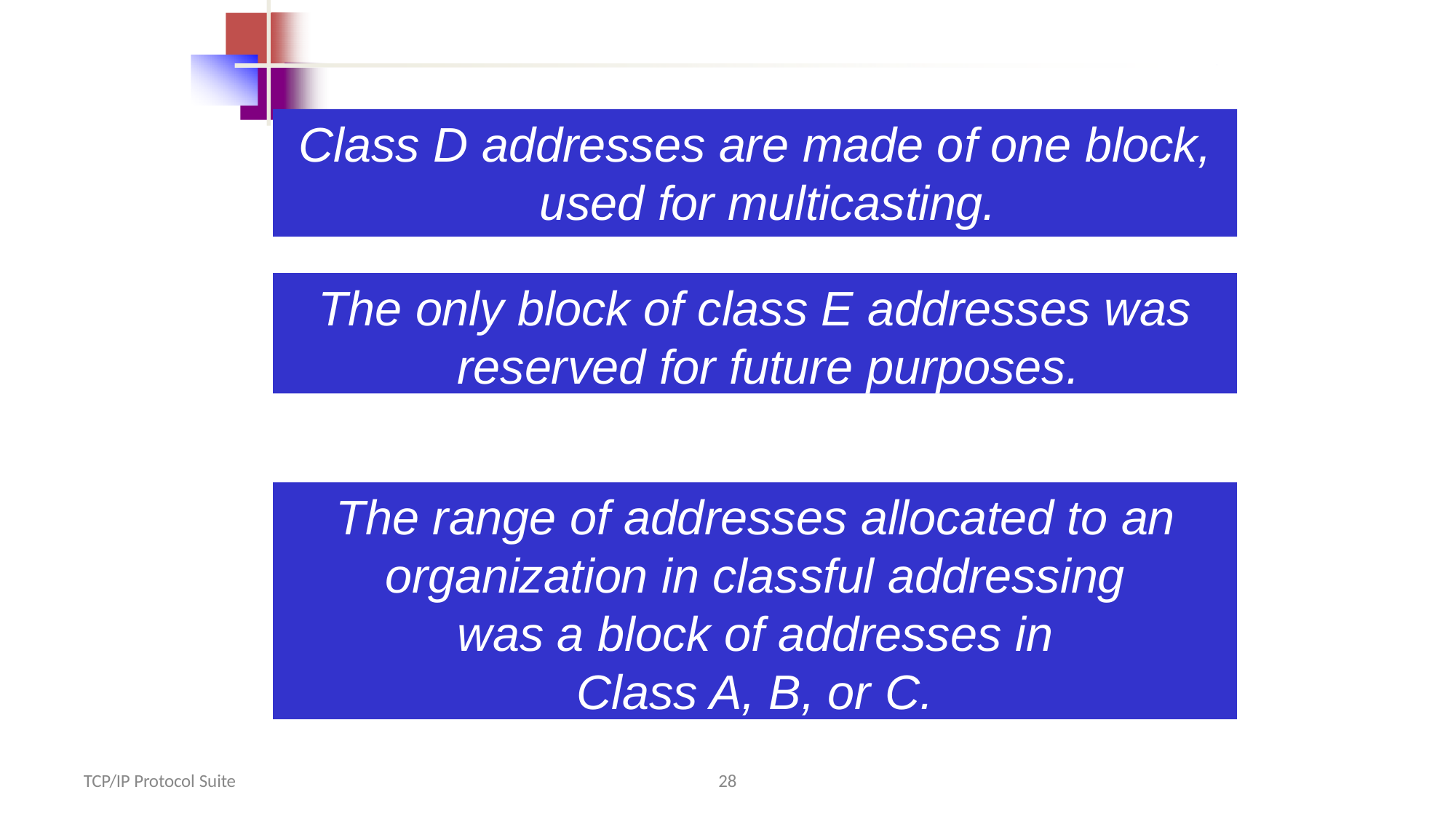

# Class D addresses are made of one block,  used for multicasting.
The only block of class E addresses was  reserved for future purposes.
The range of addresses allocated to an  organization in classful addressing  was a block of addresses in
Class A, B, or C.
TCP/IP Protocol Suite
28